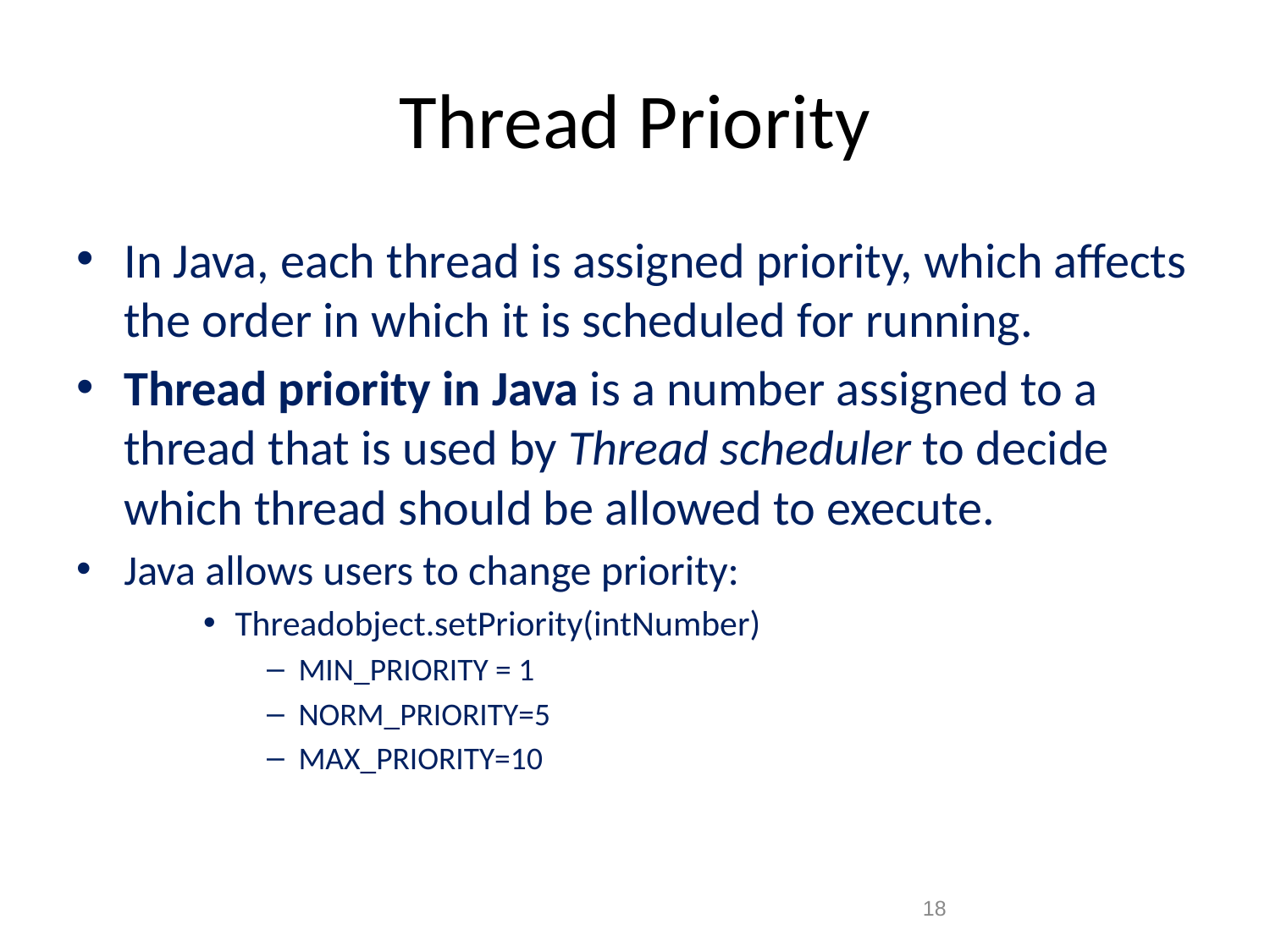

# Thread Priority
In Java, each thread is assigned priority, which affects the order in which it is scheduled for running.
Thread priority in Java is a number assigned to a thread that is used by Thread scheduler to decide which thread should be allowed to execute.
Java allows users to change priority:
Threadobject.setPriority(intNumber)
MIN_PRIORITY = 1
NORM_PRIORITY=5
MAX_PRIORITY=10
18